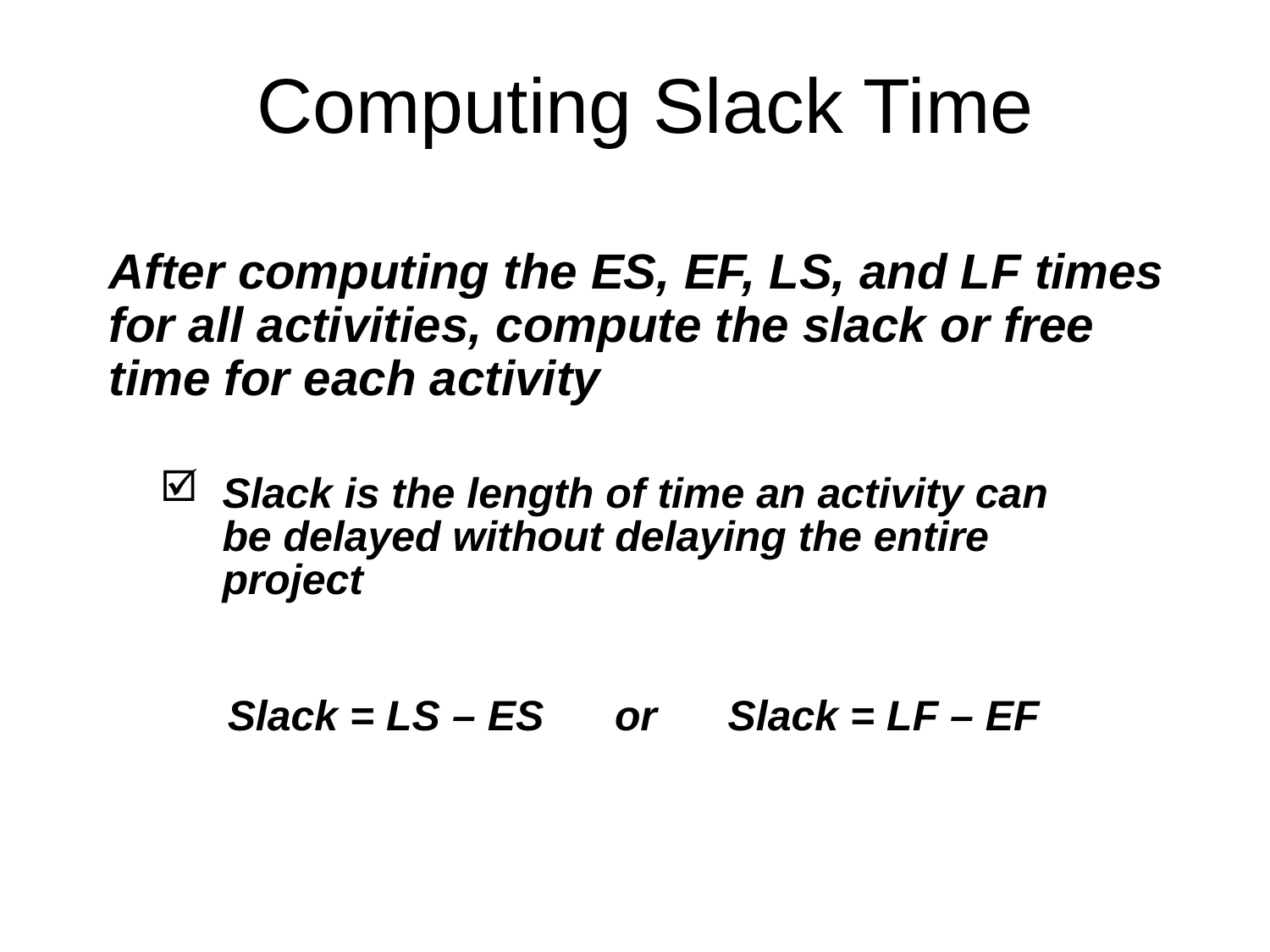

# Computing Slack Time
After computing the ES, EF, LS, and LF times for all activities, compute the slack or free time for each activity
Slack is the length of time an activity can be delayed without delaying the entire project
Slack = LS – ES      or      Slack = LF – EF